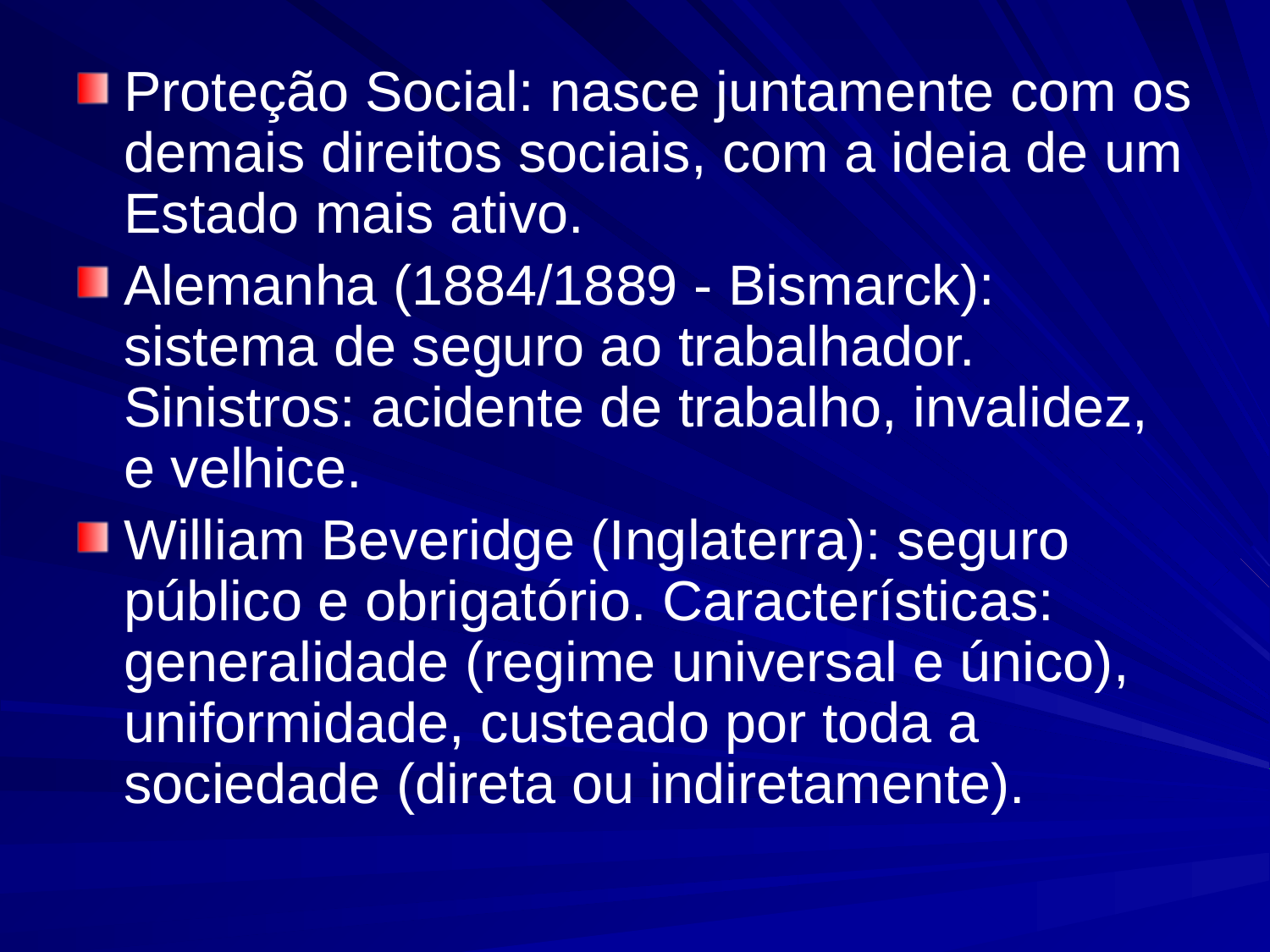

#
Proteção Social: nasce juntamente com os demais direitos sociais, com a ideia de um Estado mais ativo.
Alemanha (1884/1889 - Bismarck): sistema de seguro ao trabalhador. Sinistros: acidente de trabalho, invalidez, e velhice.
William Beveridge (Inglaterra): seguro público e obrigatório. Características: generalidade (regime universal e único), uniformidade, custeado por toda a sociedade (direta ou indiretamente).